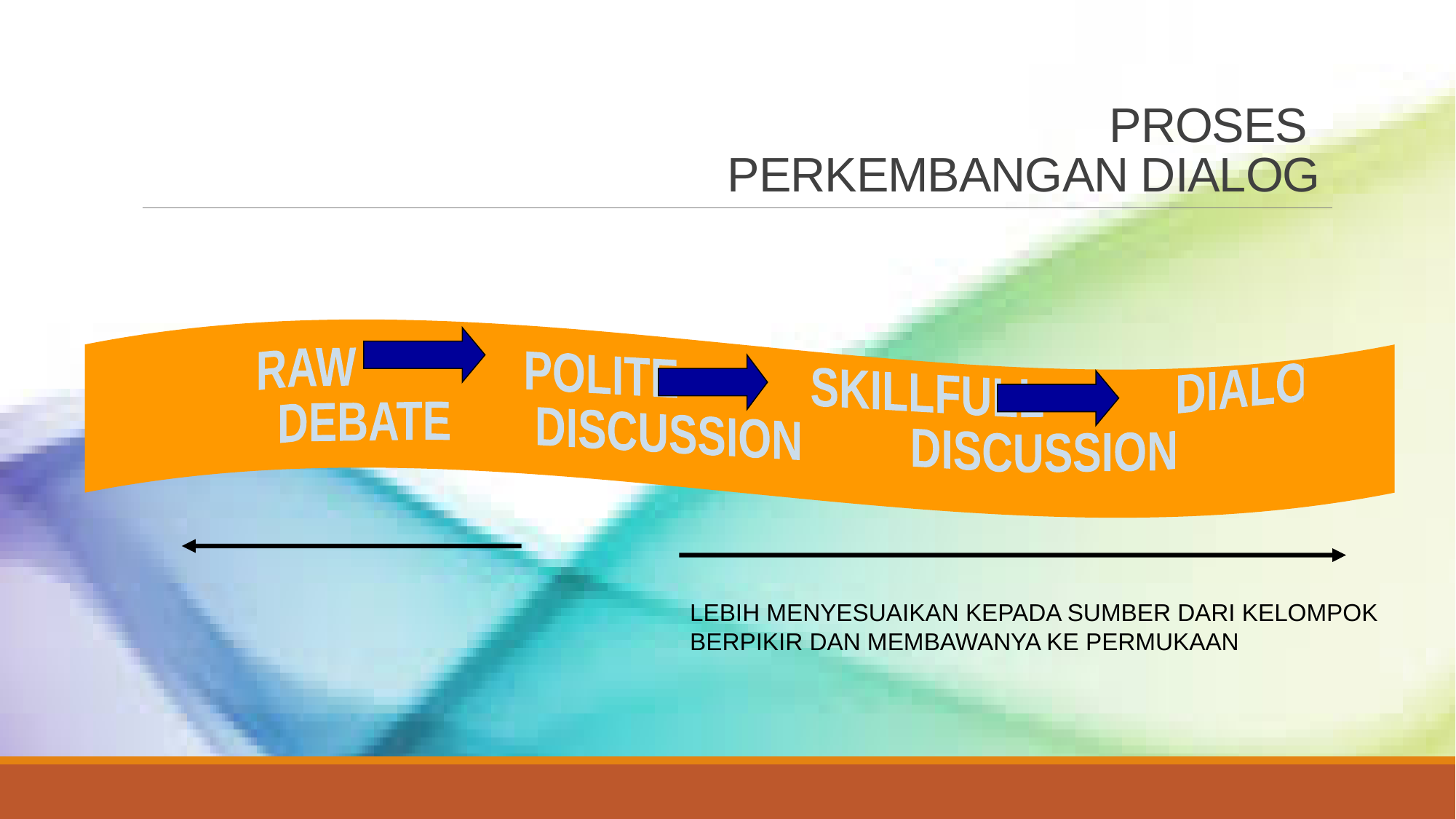

# PROSES PERKEMBANGAN DIALOG

      RAW              POLITE           SKILLFULL           DIALOG
DEBATE       DISCUSSION         DISCUSSION

LEBIH MENYESUAIKAN KEPADA SUMBER DARI KELOMPOK BERPIKIR DAN MEMBAWANYA KE PERMUKAAN